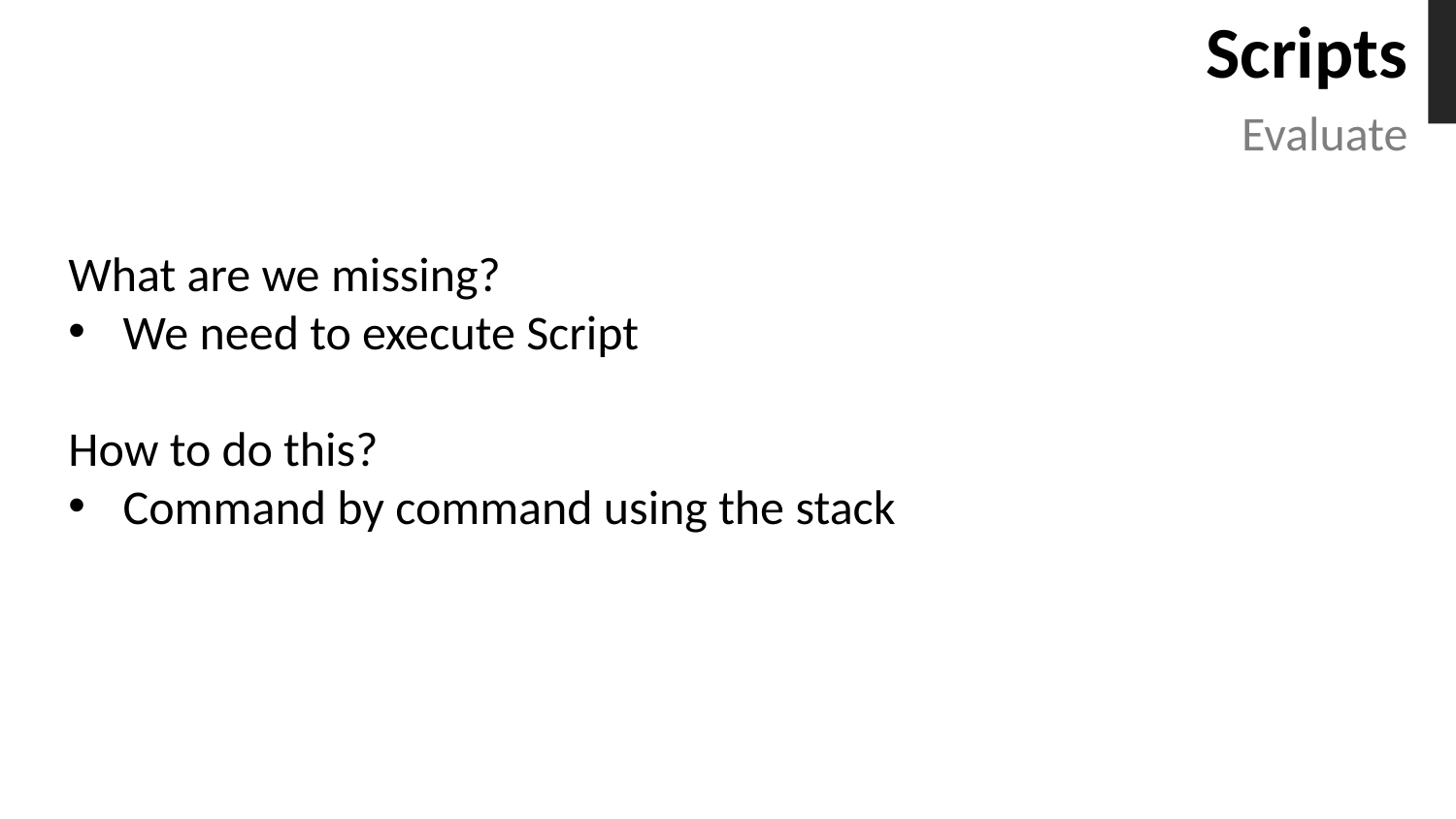

# Scripts
Evaluate
What are we missing?
We need to execute Script

How to do this?
Command by command using the stack

online.ing.puc.cl